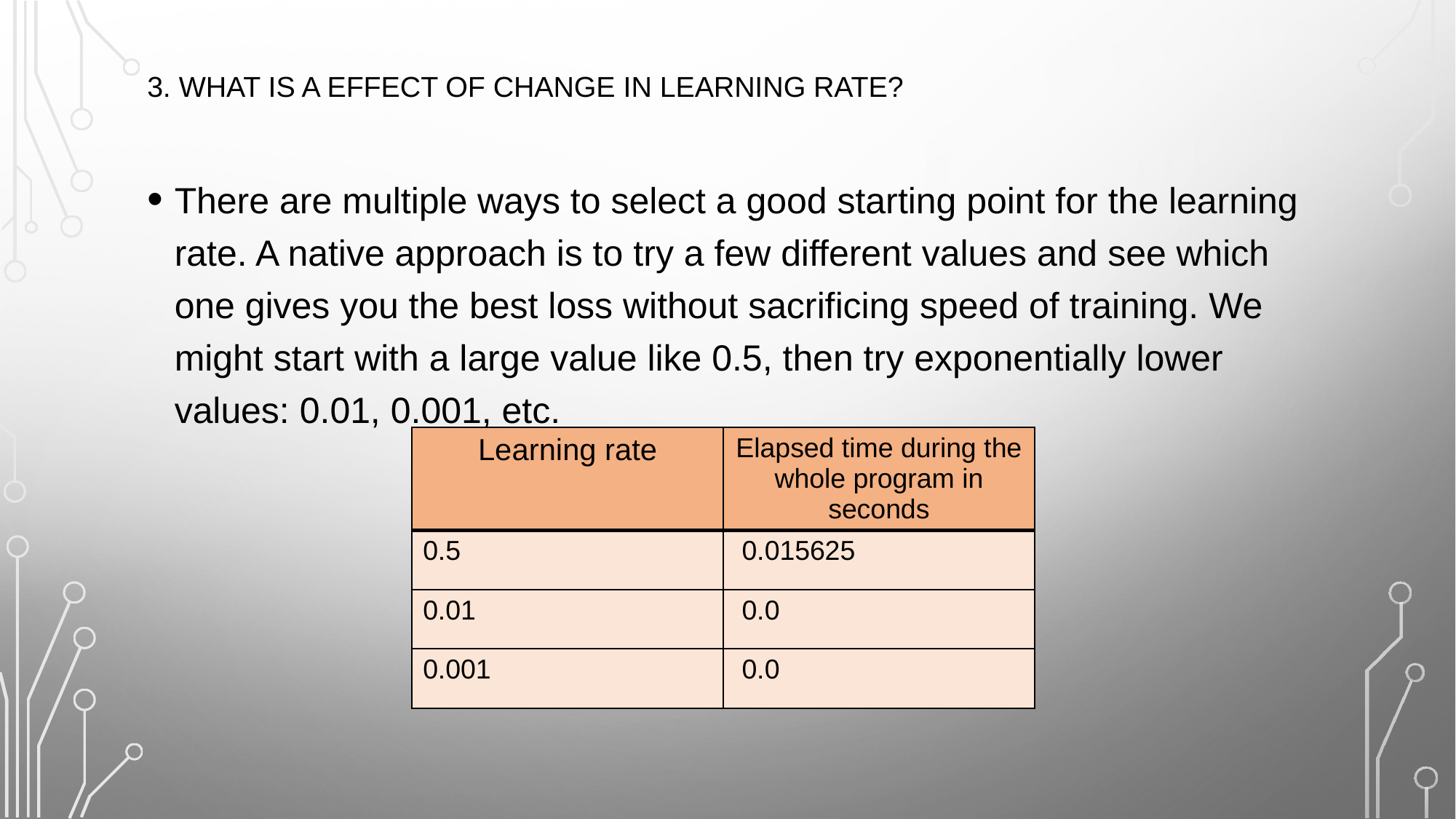

# 3. What is a effect of change in learning rate?
There are multiple ways to select a good starting point for the learning rate. A native approach is to try a few different values and see which one gives you the best loss without sacrificing speed of training. We might start with a large value like 0.5, then try exponentially lower values: 0.01, 0.001, etc.
| Learning rate | Elapsed time during the whole program in seconds |
| --- | --- |
| 0.5 | 0.015625 |
| 0.01 | 0.0 |
| 0.001 | 0.0 |